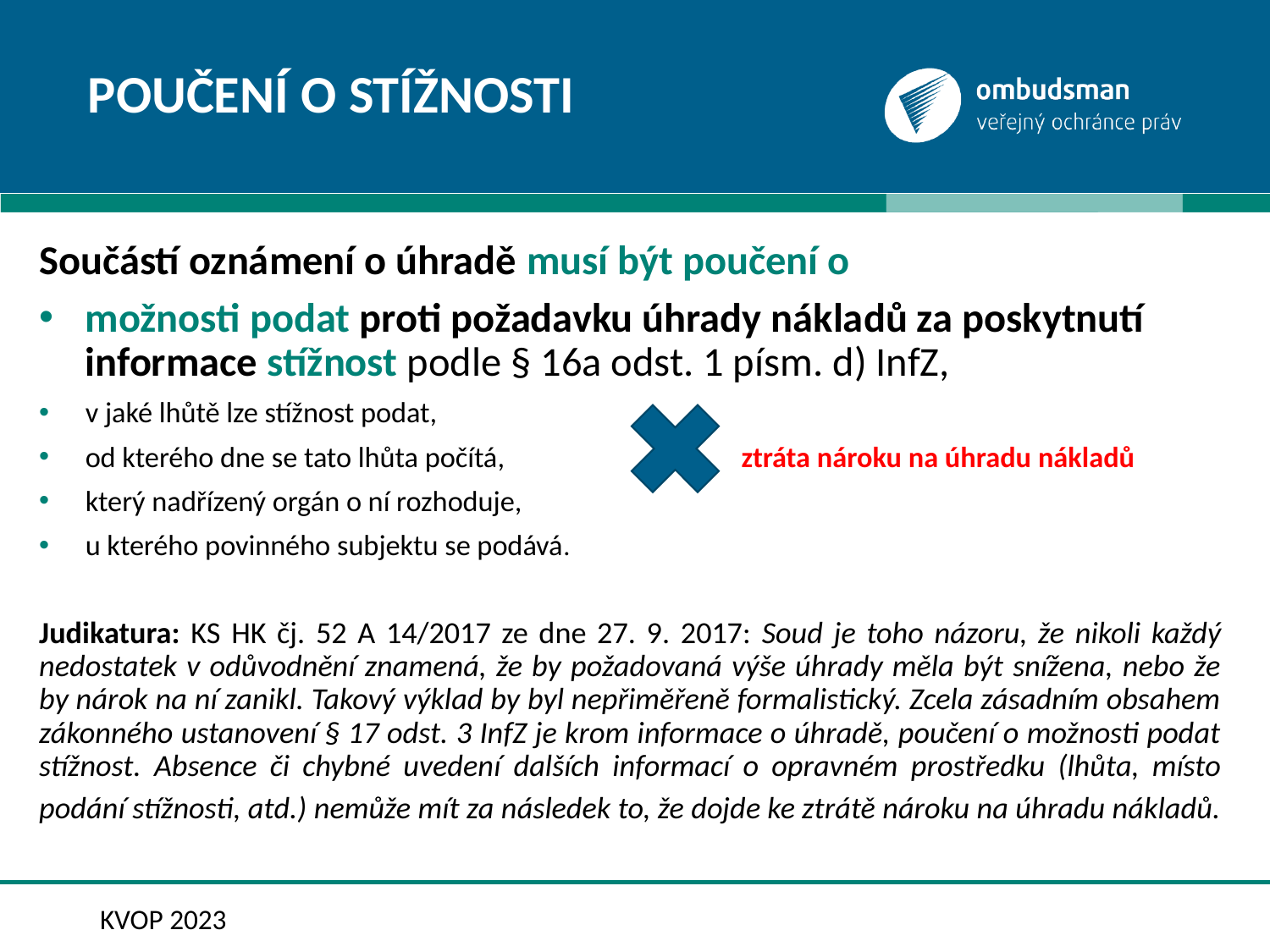

# Poučení o stížnosti
Součástí oznámení o úhradě musí být poučení o
možnosti podat proti požadavku úhrady nákladů za poskytnutí informace stížnost podle § 16a odst. 1 písm. d) InfZ,
v jaké lhůtě lze stížnost podat,
od kterého dne se tato lhůta počítá,                                    ztráta nároku na úhradu nákladů
který nadřízený orgán o ní rozhoduje,
u kterého povinného subjektu se podává.

Judikatura: KS HK čj. 52 A 14/2017 ze dne 27. 9. 2017: Soud je toho názoru, že nikoli každý nedostatek v odůvodnění znamená, že by požadovaná výše úhrady měla být snížena, nebo že by nárok na ní zanikl. Takový výklad by byl nepřiměřeně formalistický. Zcela zásadním obsahem zákonného ustanovení § 17 odst. 3 InfZ je krom informace o úhradě, poučení o možnosti podat stížnost. Absence či chybné uvedení dalších informací o opravném prostředku (lhůta, místo podání stížnosti, atd.) nemůže mít za následek to, že dojde ke ztrátě nároku na úhradu nákladů.

KVOP 2023